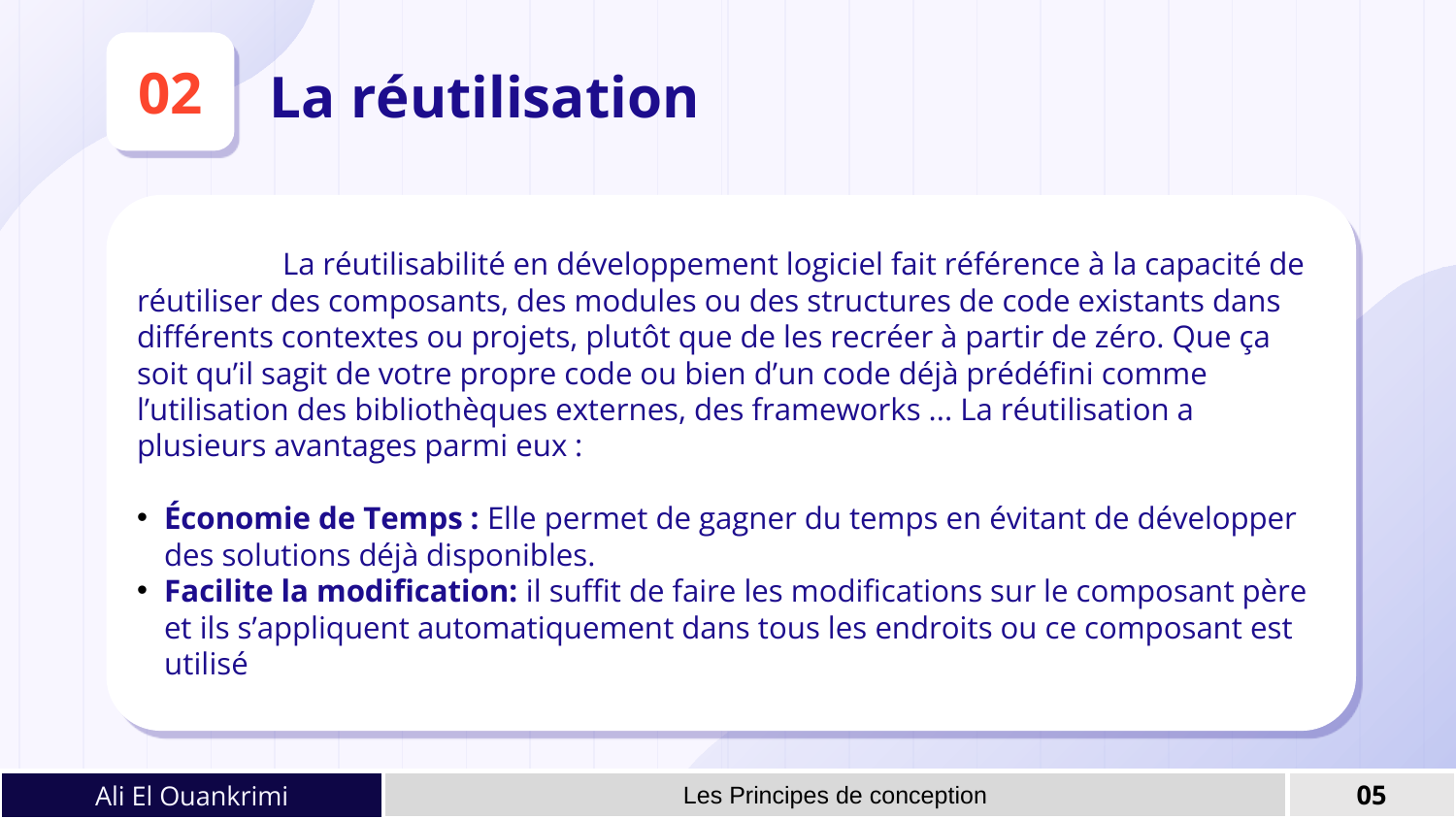

02

La réutilisation

	La réutilisabilité en développement logiciel fait référence à la capacité de réutiliser des composants, des modules ou des structures de code existants dans différents contextes ou projets, plutôt que de les recréer à partir de zéro. Que ça soit qu’il sagit de votre propre code ou bien d’un code déjà prédéfini comme l’utilisation des bibliothèques externes, des frameworks ... La réutilisation a plusieurs avantages parmi eux :

Économie de Temps : Elle permet de gagner du temps en évitant de développer des solutions déjà disponibles.
Facilite la modification: il suffit de faire les modifications sur le composant père et ils s’appliquent automatiquement dans tous les endroits ou ce composant est utilisé
Ali El Ouankrimi
Les Principes de conception
05